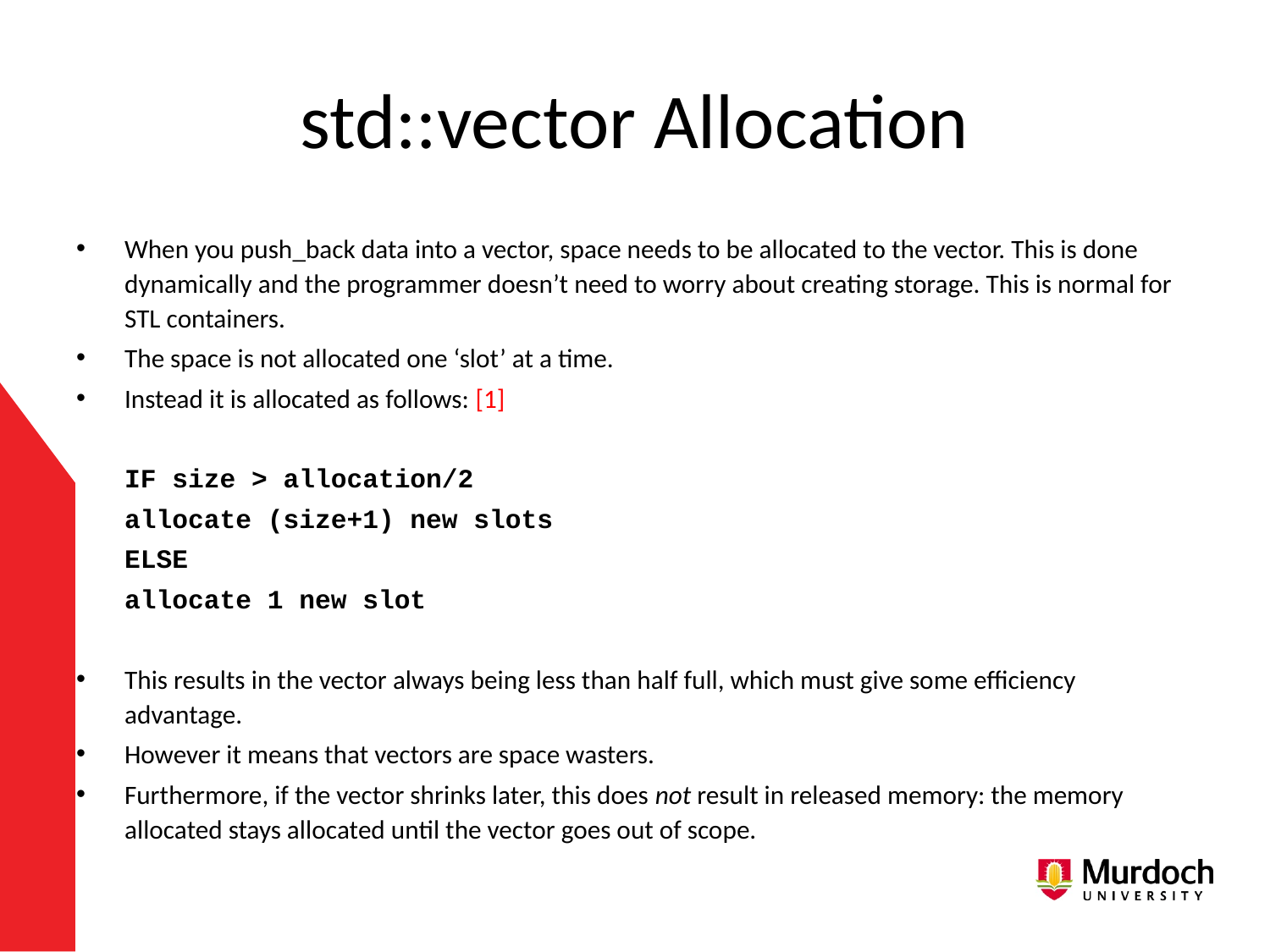

# std::vector Allocation
When you push_back data into a vector, space needs to be allocated to the vector. This is done dynamically and the programmer doesn’t need to worry about creating storage. This is normal for STL containers.
The space is not allocated one ‘slot’ at a time.
Instead it is allocated as follows: [1]

	IF size > allocation/2
		allocate (size+1) new slots
	ELSE
		allocate 1 new slot

This results in the vector always being less than half full, which must give some efficiency advantage.
However it means that vectors are space wasters.
Furthermore, if the vector shrinks later, this does not result in released memory: the memory allocated stays allocated until the vector goes out of scope.